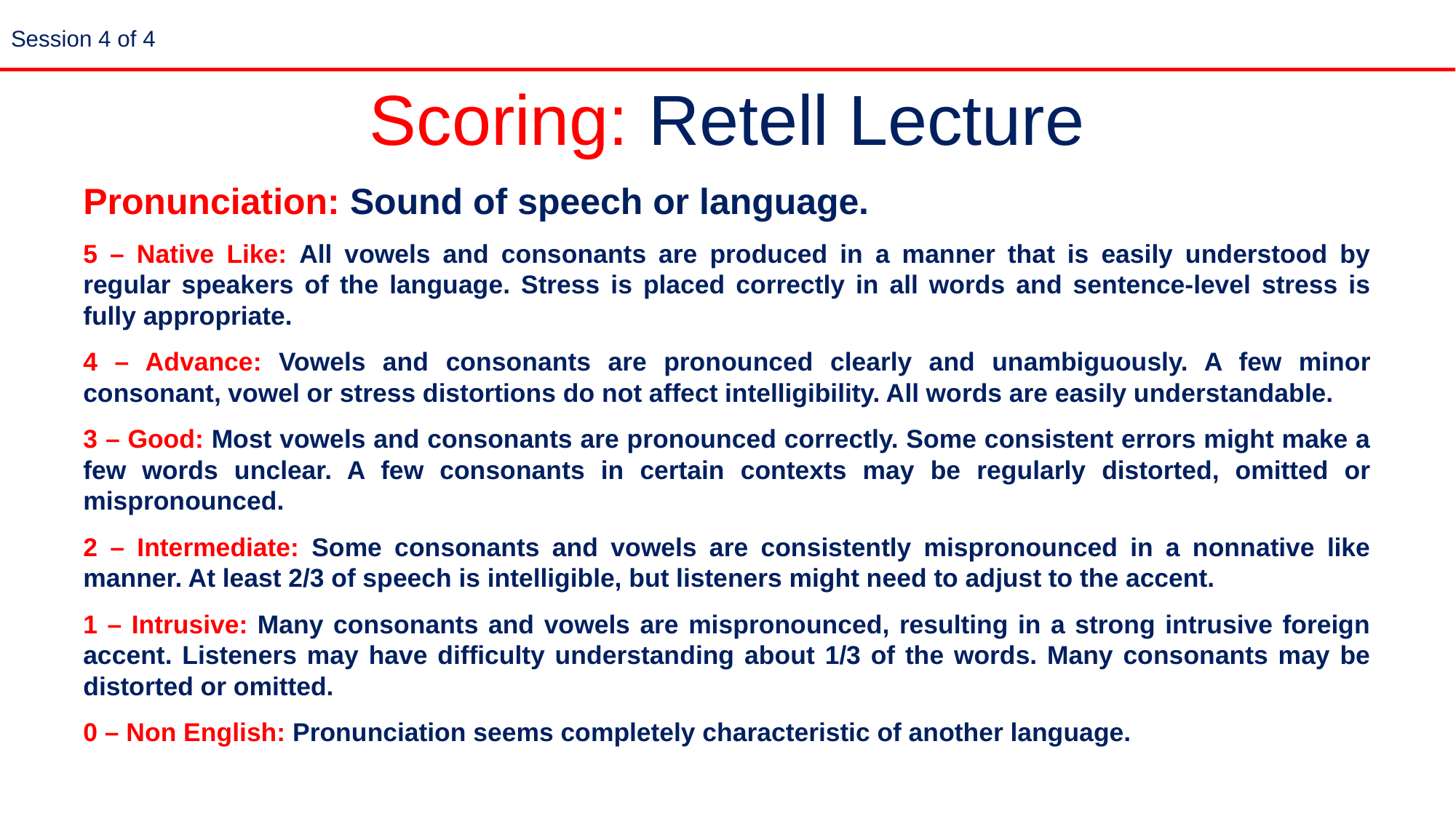

Session 4 of 4
Scoring: Retell Lecture
Pronunciation: Sound of speech or language.
5 – Native Like: All vowels and consonants are produced in a manner that is easily understood by regular speakers of the language. Stress is placed correctly in all words and sentence-level stress is fully appropriate.
4 – Advance: Vowels and consonants are pronounced clearly and unambiguously. A few minor consonant, vowel or stress distortions do not affect intelligibility. All words are easily understandable.
3 – Good: Most vowels and consonants are pronounced correctly. Some consistent errors might make a few words unclear. A few consonants in certain contexts may be regularly distorted, omitted or mispronounced.
2 – Intermediate: Some consonants and vowels are consistently mispronounced in a nonnative like manner. At least 2/3 of speech is intelligible, but listeners might need to adjust to the accent.
1 – Intrusive: Many consonants and vowels are mispronounced, resulting in a strong intrusive foreign accent. Listeners may have difficulty understanding about 1/3 of the words. Many consonants may be distorted or omitted.
0 – Non English: Pronunciation seems completely characteristic of another language.